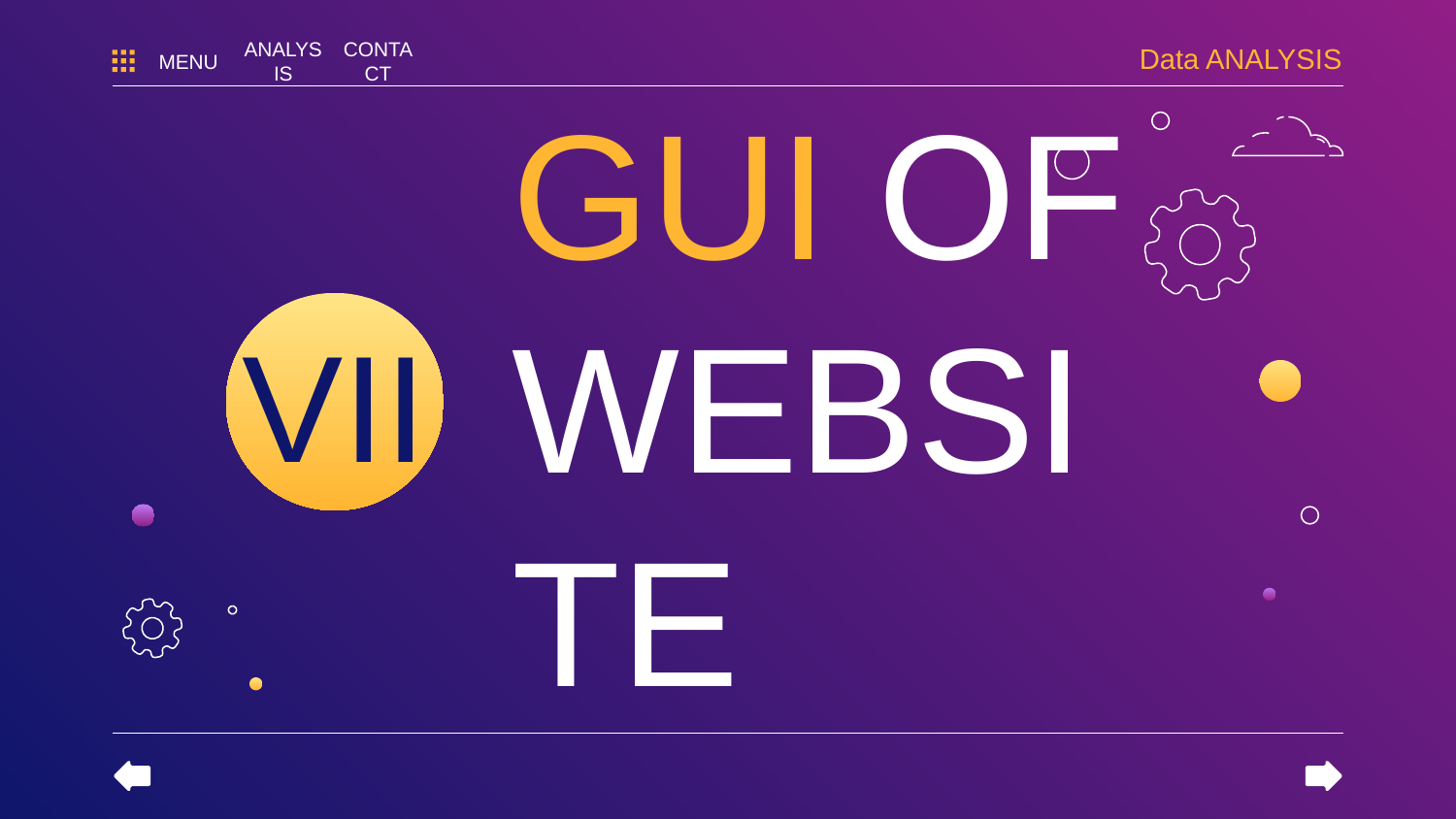

Data ANALYSIS
MENU
ANALYSIS
CONTACT

# GUI OF WEBSITE

VII